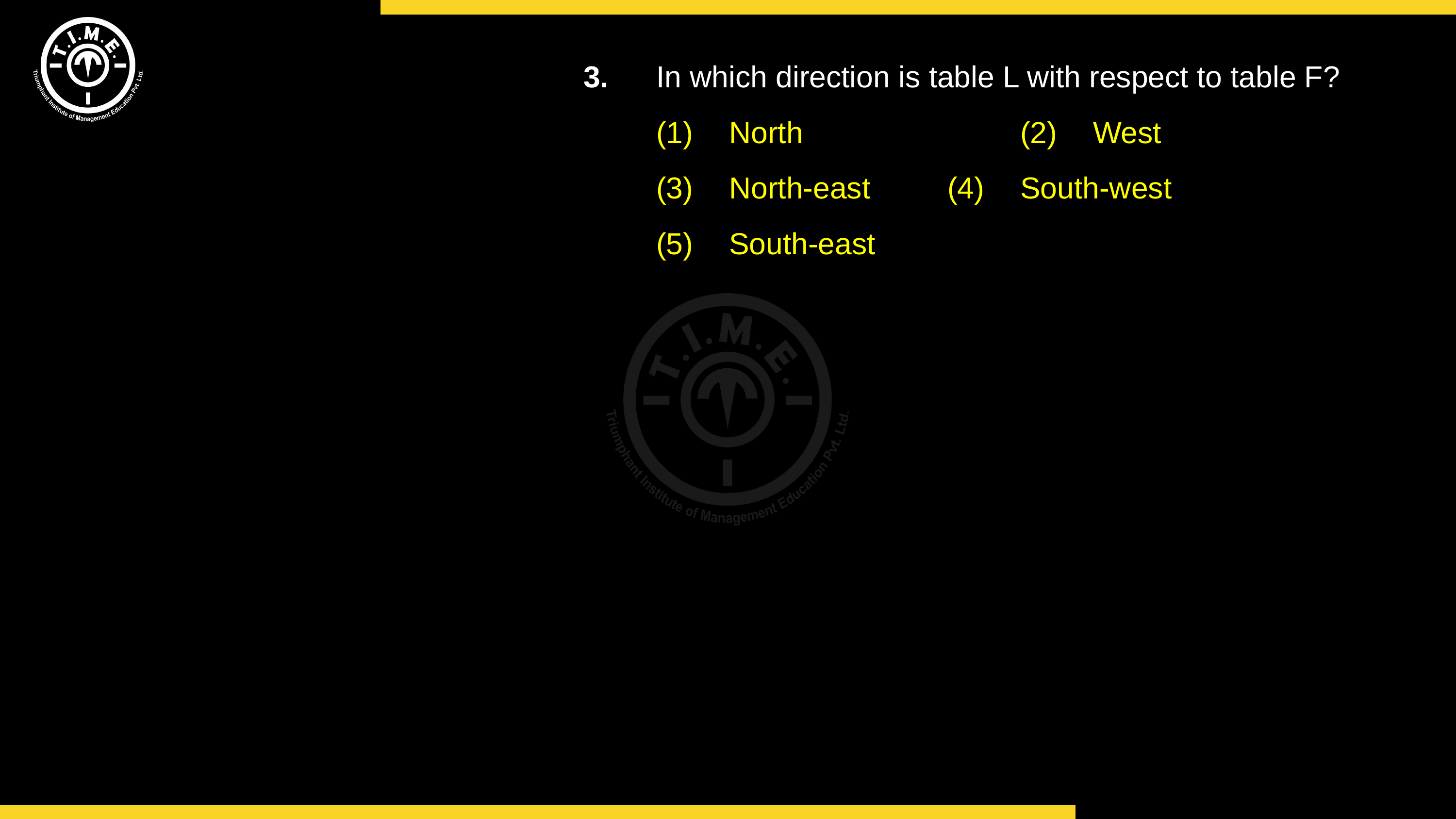

3.	In which direction is table L with respect to table F?
	(1)	North			(2)	West
	(3)	North-east		(4)	South-west
	(5)	South-east